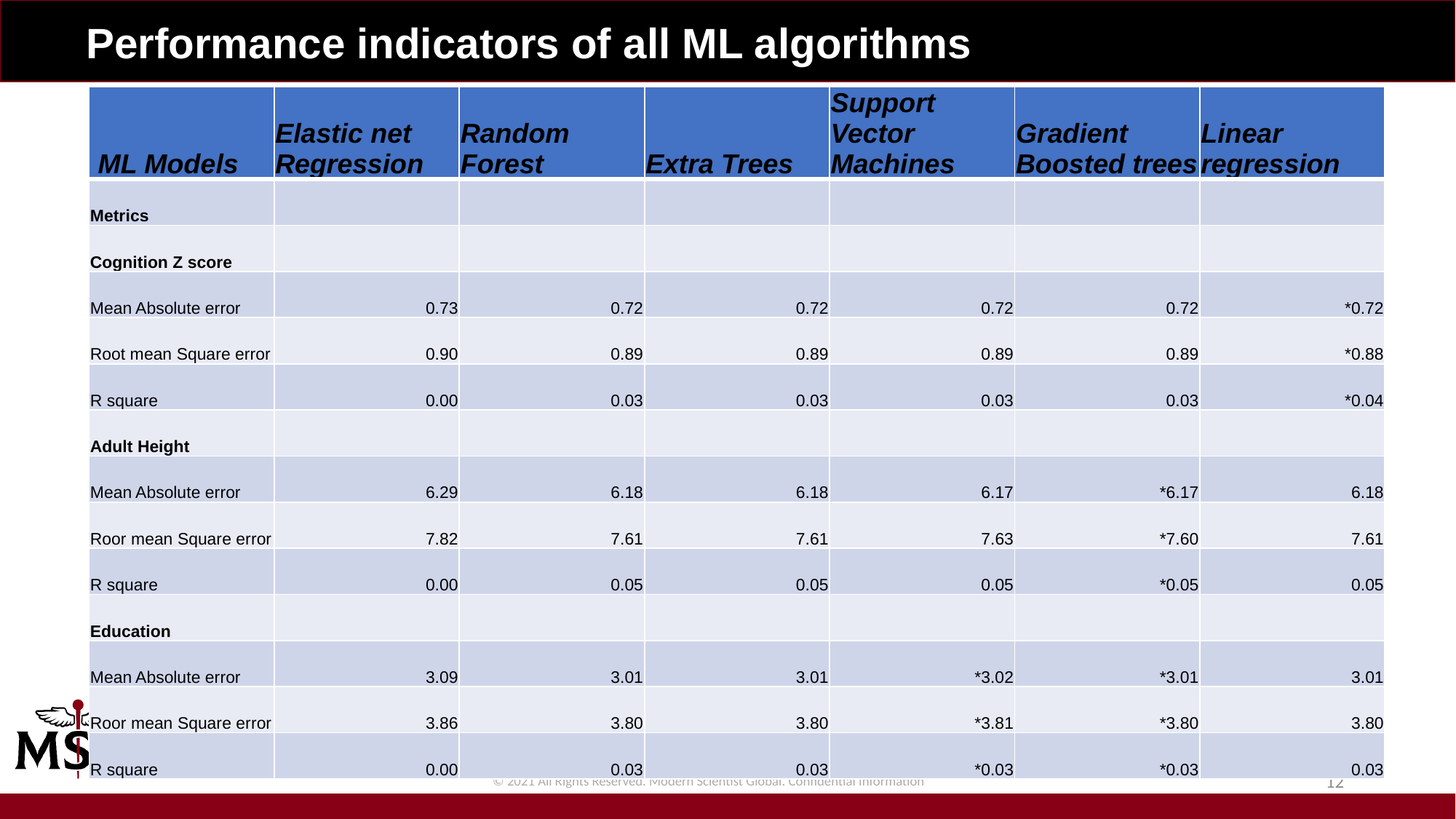

# Performance indicators of all ML algorithms
| ML Models | Elastic net Regression | Random Forest | Extra Trees | Support Vector Machines | Gradient Boosted trees | Linear regression |
| --- | --- | --- | --- | --- | --- | --- |
| Metrics |  |  |  |  |  |  |
| Cognition Z score |  |  |  |  |  |  |
| Mean Absolute error | 0.73 | 0.72 | 0.72 | 0.72 | 0.72 | \*0.72 |
| Root mean Square error | 0.90 | 0.89 | 0.89 | 0.89 | 0.89 | \*0.88 |
| R square | 0.00 | 0.03 | 0.03 | 0.03 | 0.03 | \*0.04 |
| Adult Height |  |  |  |  |  |  |
| Mean Absolute error | 6.29 | 6.18 | 6.18 | 6.17 | \*6.17 | 6.18 |
| Roor mean Square error | 7.82 | 7.61 | 7.61 | 7.63 | \*7.60 | 7.61 |
| R square | 0.00 | 0.05 | 0.05 | 0.05 | \*0.05 | 0.05 |
| Education |  |  |  |  |  |  |
| Mean Absolute error | 3.09 | 3.01 | 3.01 | \*3.02 | \*3.01 | 3.01 |
| Roor mean Square error | 3.86 | 3.80 | 3.80 | \*3.81 | \*3.80 | 3.80 |
| R square | 0.00 | 0.03 | 0.03 | \*0.03 | \*0.03 | 0.03 |
12